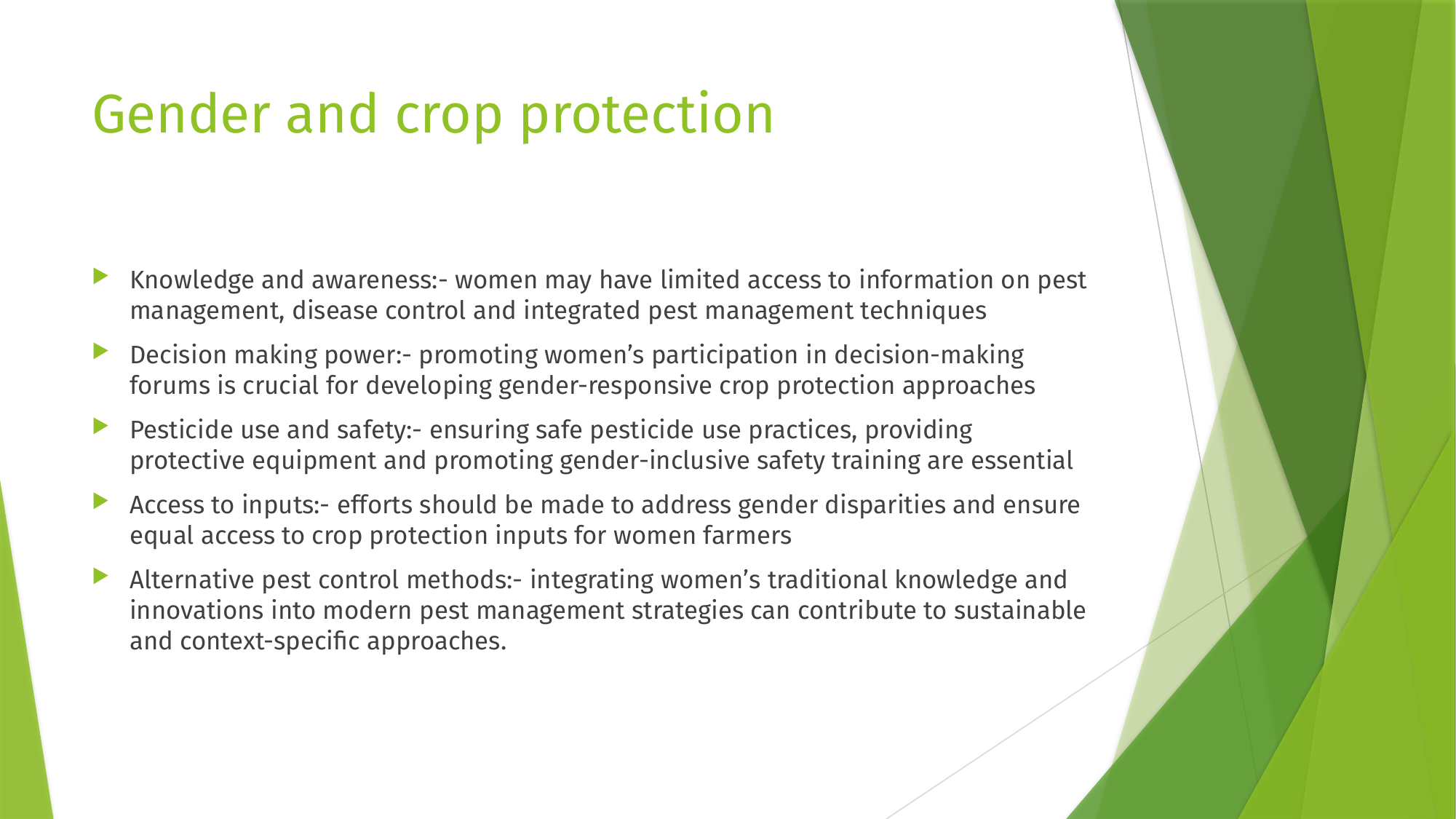

# Gender and crop protection
Knowledge and awareness:- women may have limited access to information on pest management, disease control and integrated pest management techniques
Decision making power:- promoting women’s participation in decision-making forums is crucial for developing gender-responsive crop protection approaches
Pesticide use and safety:- ensuring safe pesticide use practices, providing protective equipment and promoting gender-inclusive safety training are essential
Access to inputs:- efforts should be made to address gender disparities and ensure equal access to crop protection inputs for women farmers
Alternative pest control methods:- integrating women’s traditional knowledge and innovations into modern pest management strategies can contribute to sustainable and context-specific approaches.